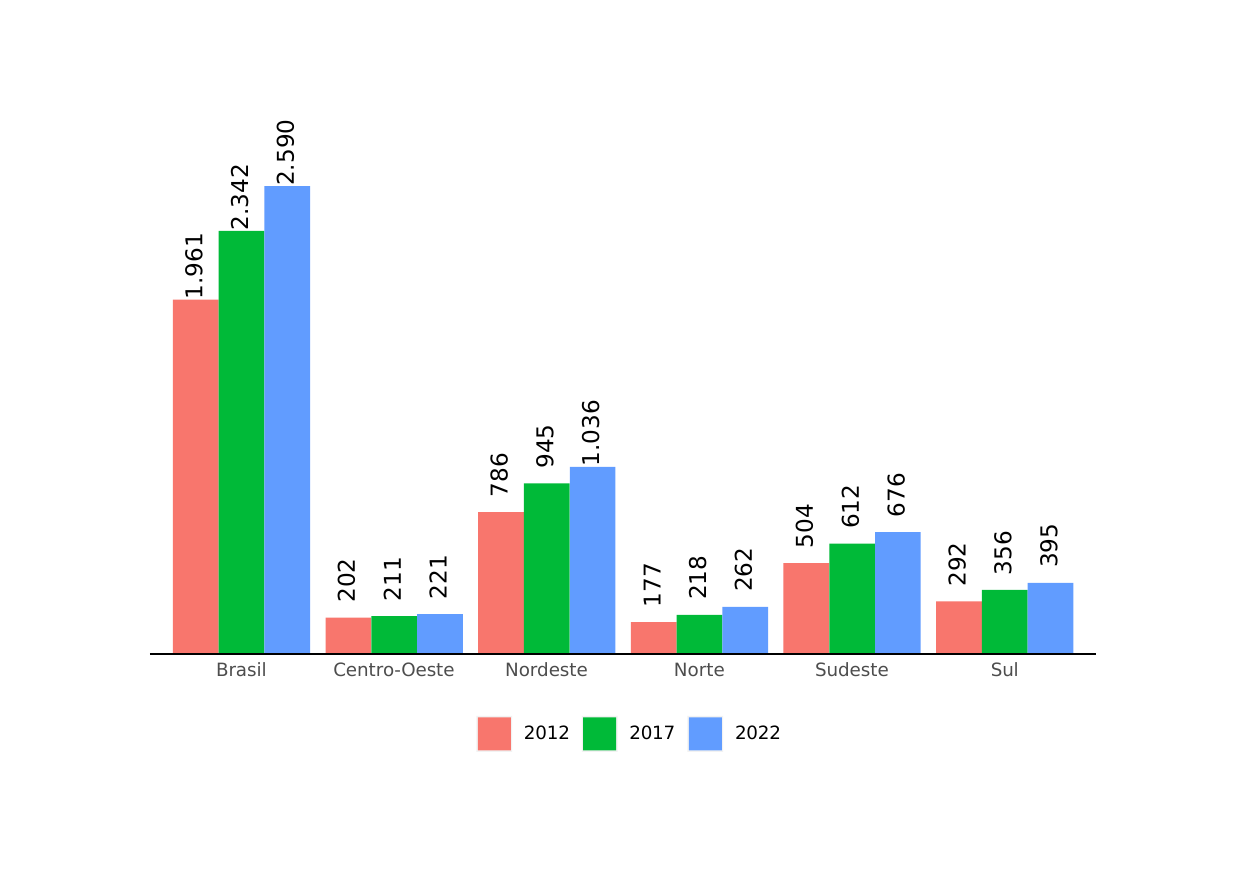

2.590

2.342

1.961

1.036
  945

  786

  676
  612

  504

  395
  356
  292

  262
  221
  218
  211
  202

  177

Brasil
Nordeste
Sudeste
Sul
Centro-Oeste
Norte

2012
2017
2022